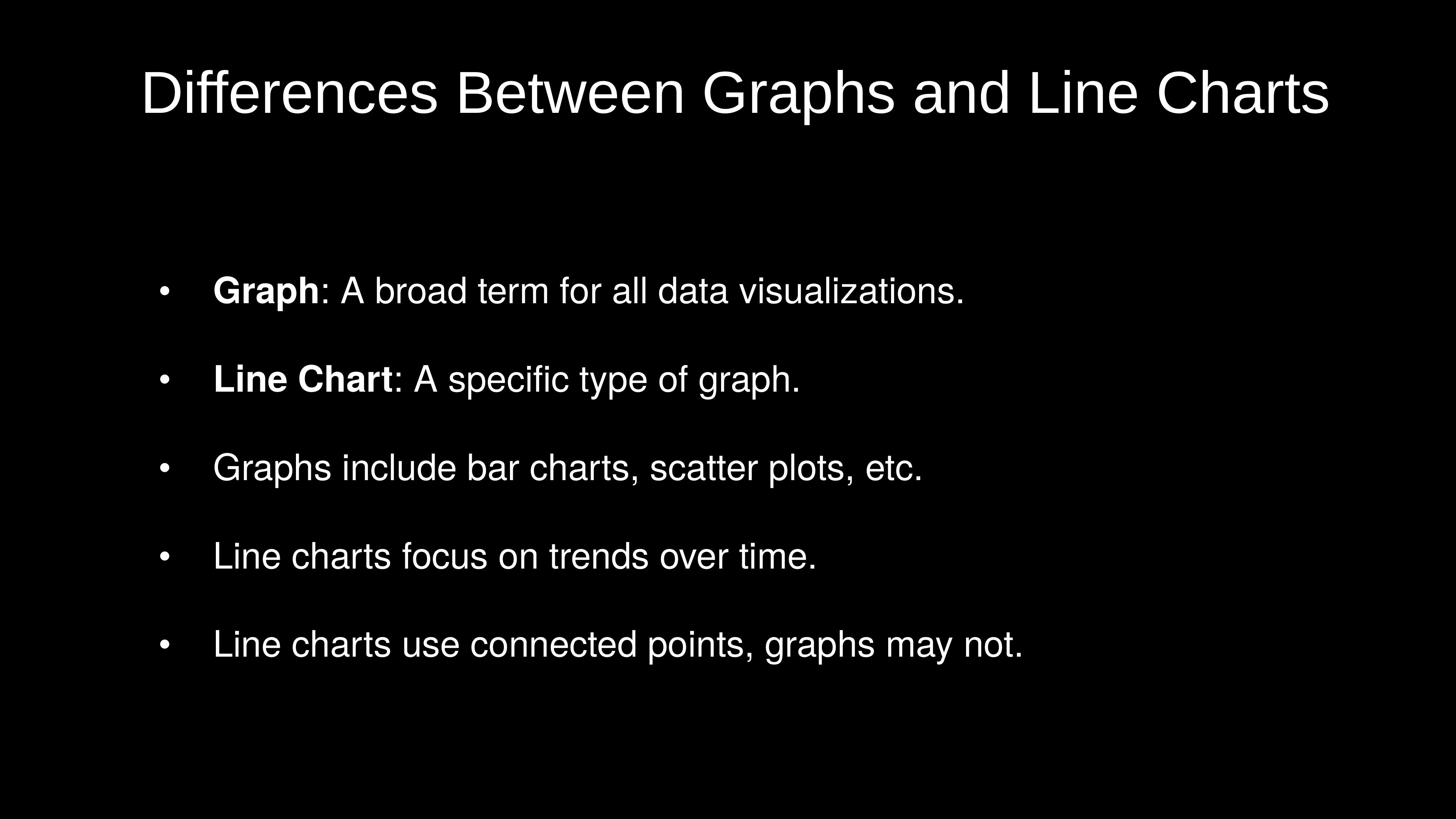

# Differences Between Graphs and Line Charts
	•	Graph: A broad term for all data visualizations.
	•	Line Chart: A specific type of graph.
	•	Graphs include bar charts, scatter plots, etc.
	•	Line charts focus on trends over time.
	•	Line charts use connected points, graphs may not.